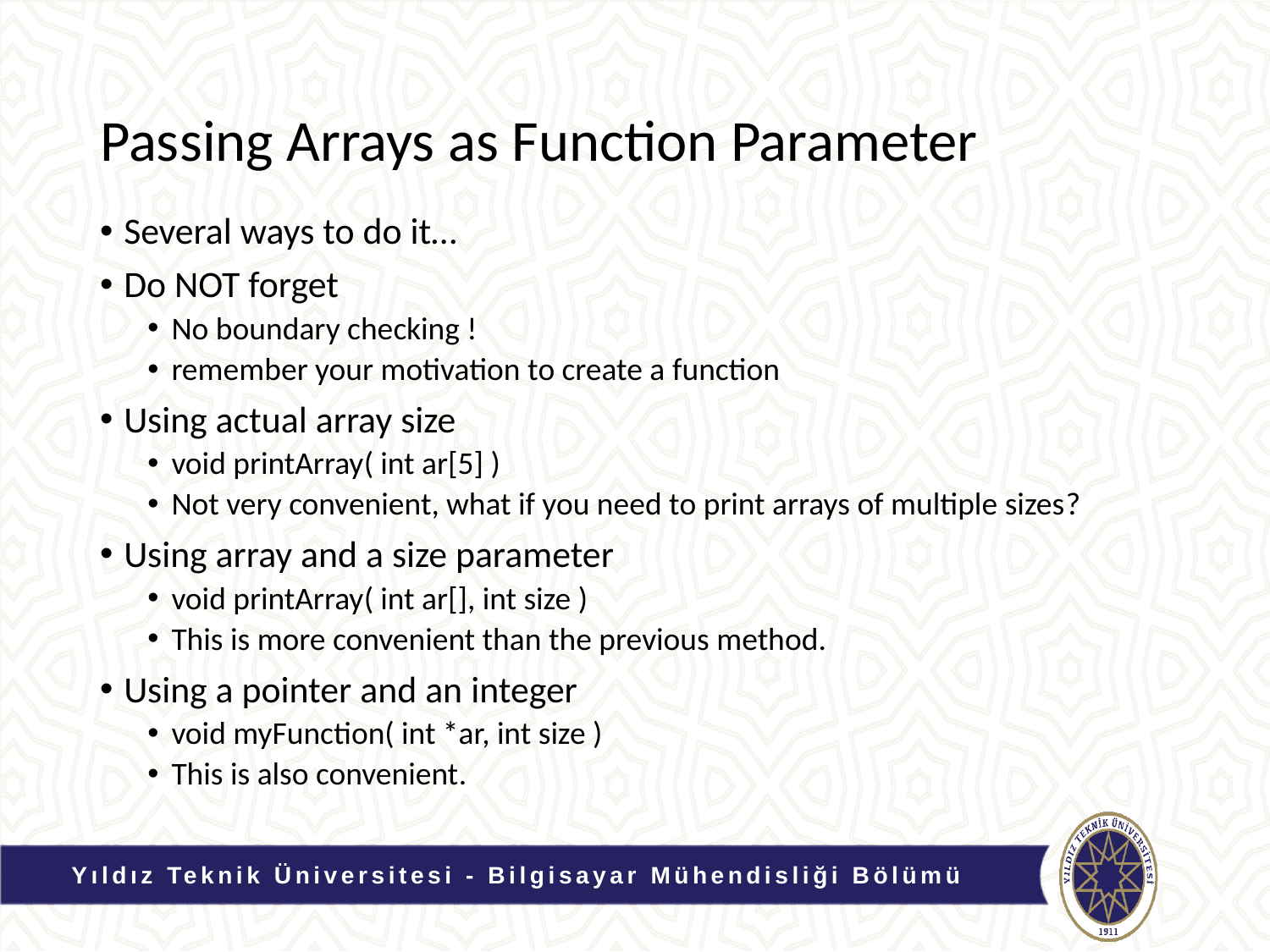

# Passing Arrays as Function Parameter
Several ways to do it…
Do NOT forget
No boundary checking !
remember your motivation to create a function
Using actual array size
void printArray( int ar[5] )
Not very convenient, what if you need to print arrays of multiple sizes?
Using array and a size parameter
void printArray( int ar[], int size )
This is more convenient than the previous method.
Using a pointer and an integer
void myFunction( int *ar, int size )
This is also convenient.
Yıldız Teknik Üniversitesi - Bilgisayar Mühendisliği Bölümü